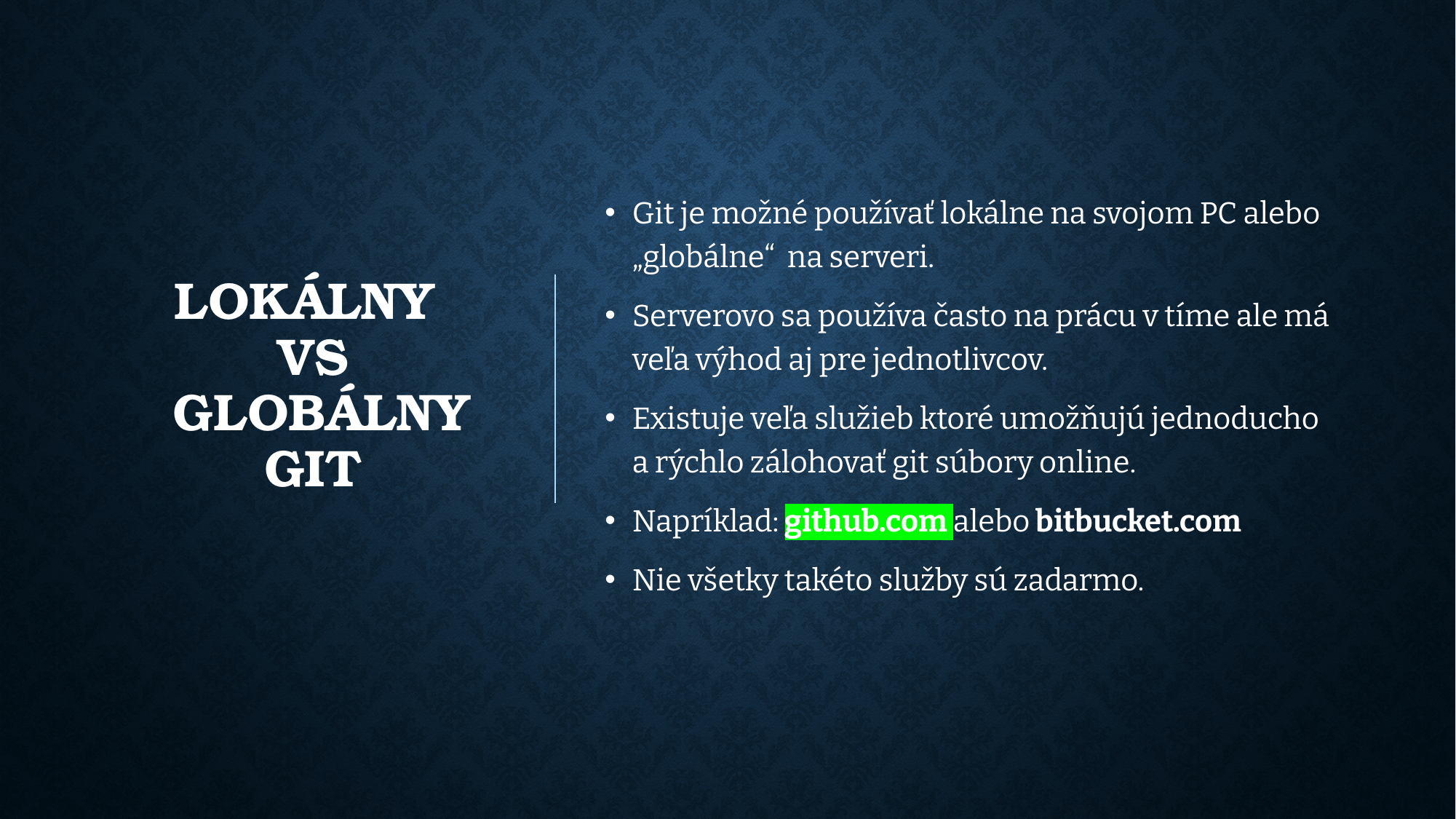

# Lokálny vs globálny git
Git je možné používať lokálne na svojom PC alebo „globálne“  na serveri.
Serverovo sa používa často na prácu v tíme ale má veľa výhod aj pre jednotlivcov.
Existuje veľa služieb ktoré umožňujú jednoducho a rýchlo zálohovať git súbory online.
Napríklad: github.com alebo bitbucket.com
Nie všetky takéto služby sú zadarmo.